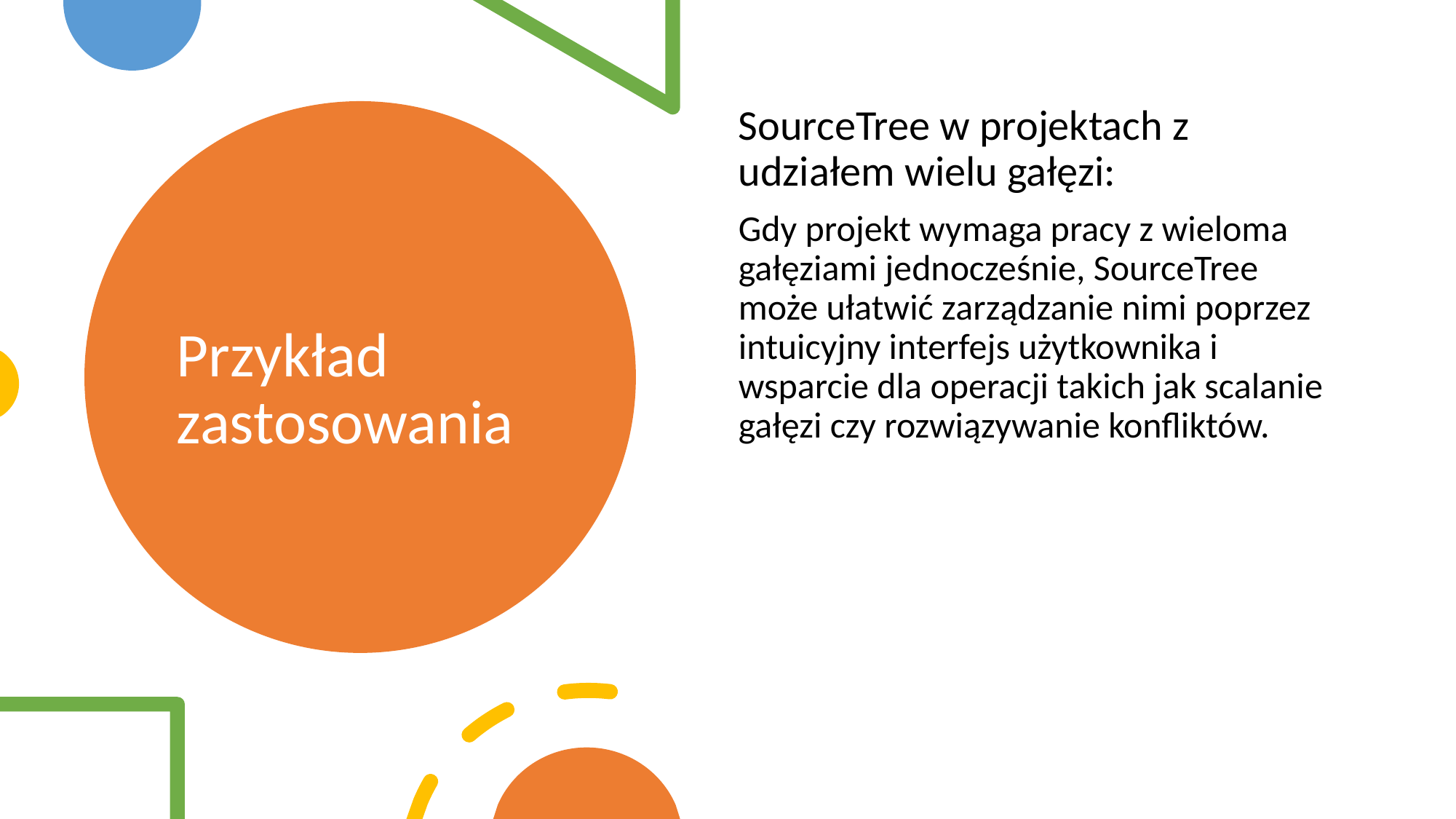

SourceTree w projektach z udziałem wielu gałęzi:
Gdy projekt wymaga pracy z wieloma gałęziami jednocześnie, SourceTree może ułatwić zarządzanie nimi poprzez intuicyjny interfejs użytkownika i wsparcie dla operacji takich jak scalanie gałęzi czy rozwiązywanie konfliktów.

# Przykład zastosowania